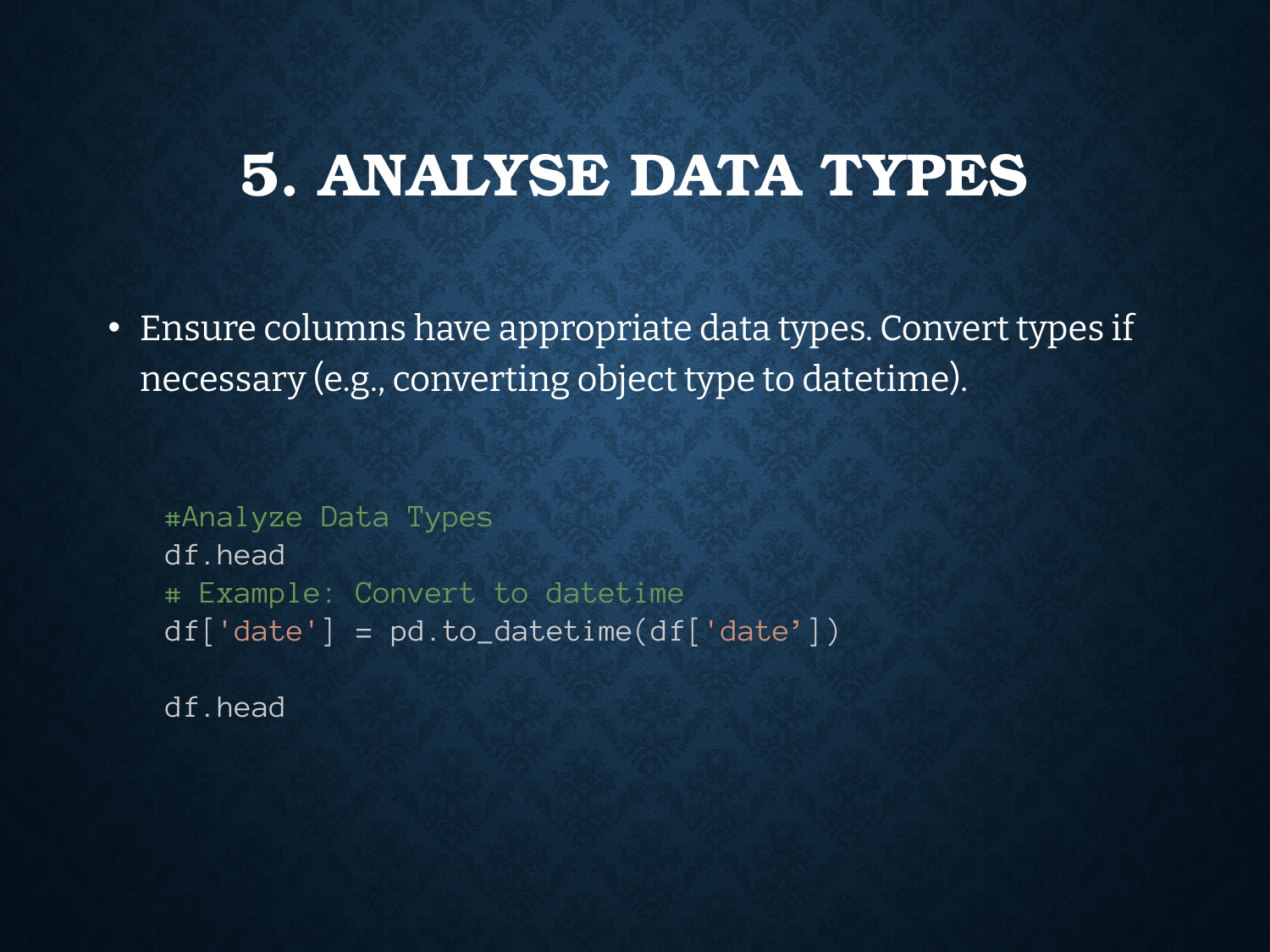

# 5. Analyse Data Types
Ensure columns have appropriate data types. Convert types if necessary (e.g., converting object type to datetime).
#Analyze Data Types
df.head
# Example: Convert to datetime
df['date'] = pd.to_datetime(df['date’])

df.head